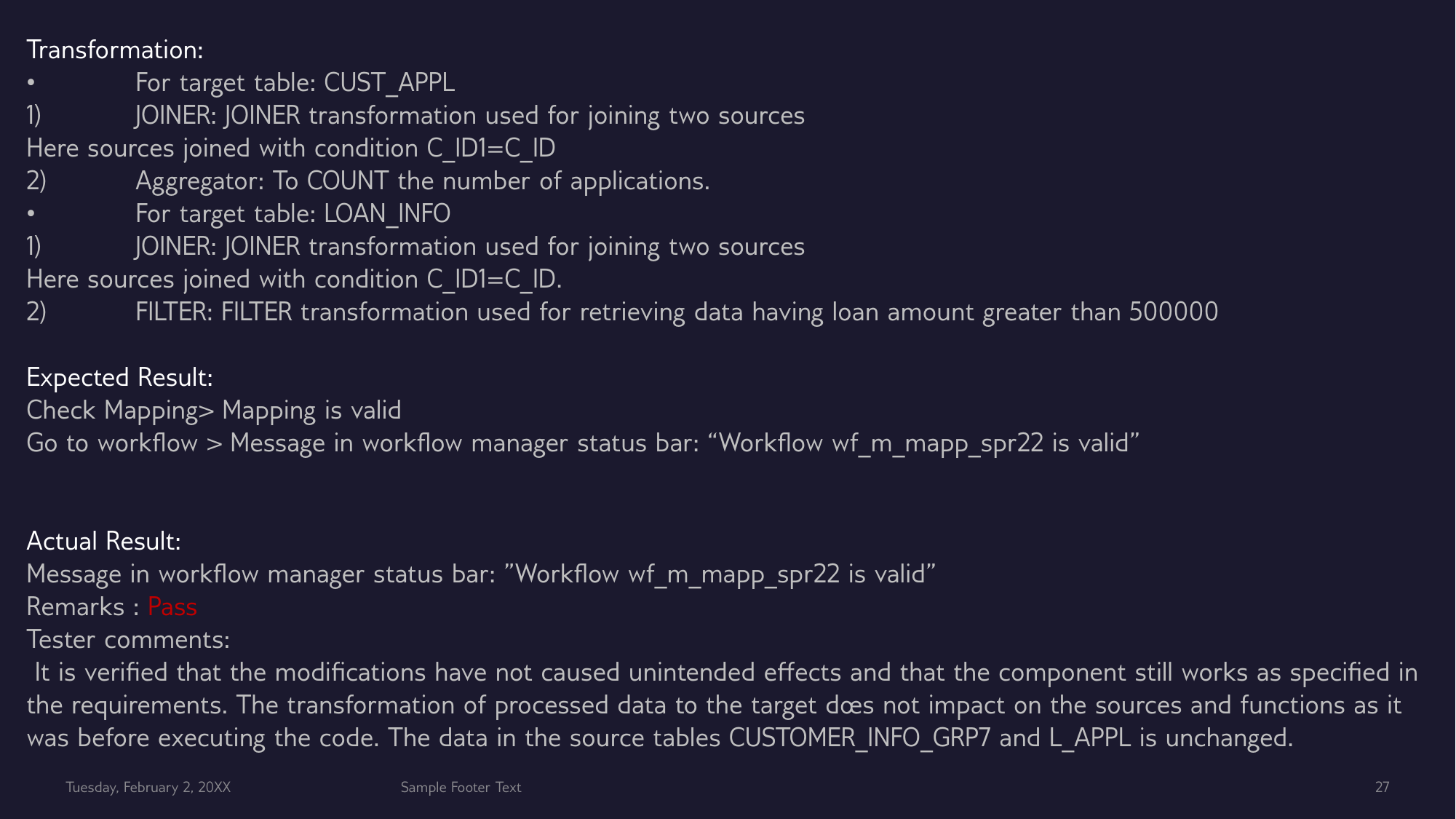

Transformation:
•	For target table: CUST_APPL
1)	JOINER: JOINER transformation used for joining two sources
Here sources joined with condition C_ID1=C_ID
2)	Aggregator: To COUNT the number of applications.
•	For target table: LOAN_INFO
1)	JOINER: JOINER transformation used for joining two sources
Here sources joined with condition C_ID1=C_ID.
2)	FILTER: FILTER transformation used for retrieving data having loan amount greater than 500000

Expected Result:
Check Mapping> Mapping is valid
Go to workflow > Message in workflow manager status bar: “Workflow wf_m_mapp_spr22 is valid”

Actual Result:
Message in workflow manager status bar: ”Workflow wf_m_mapp_spr22 is valid”
Remarks : Pass
Tester comments:
 It is verified that the modifications have not caused unintended effects and that the component still works as specified in the requirements. The transformation of processed data to the target does not impact on the sources and functions as it was before executing the code. The data in the source tables CUSTOMER_INFO_GRP7 and L_APPL is unchanged.

Tuesday, February 2, 20XX
Sample Footer Text
27